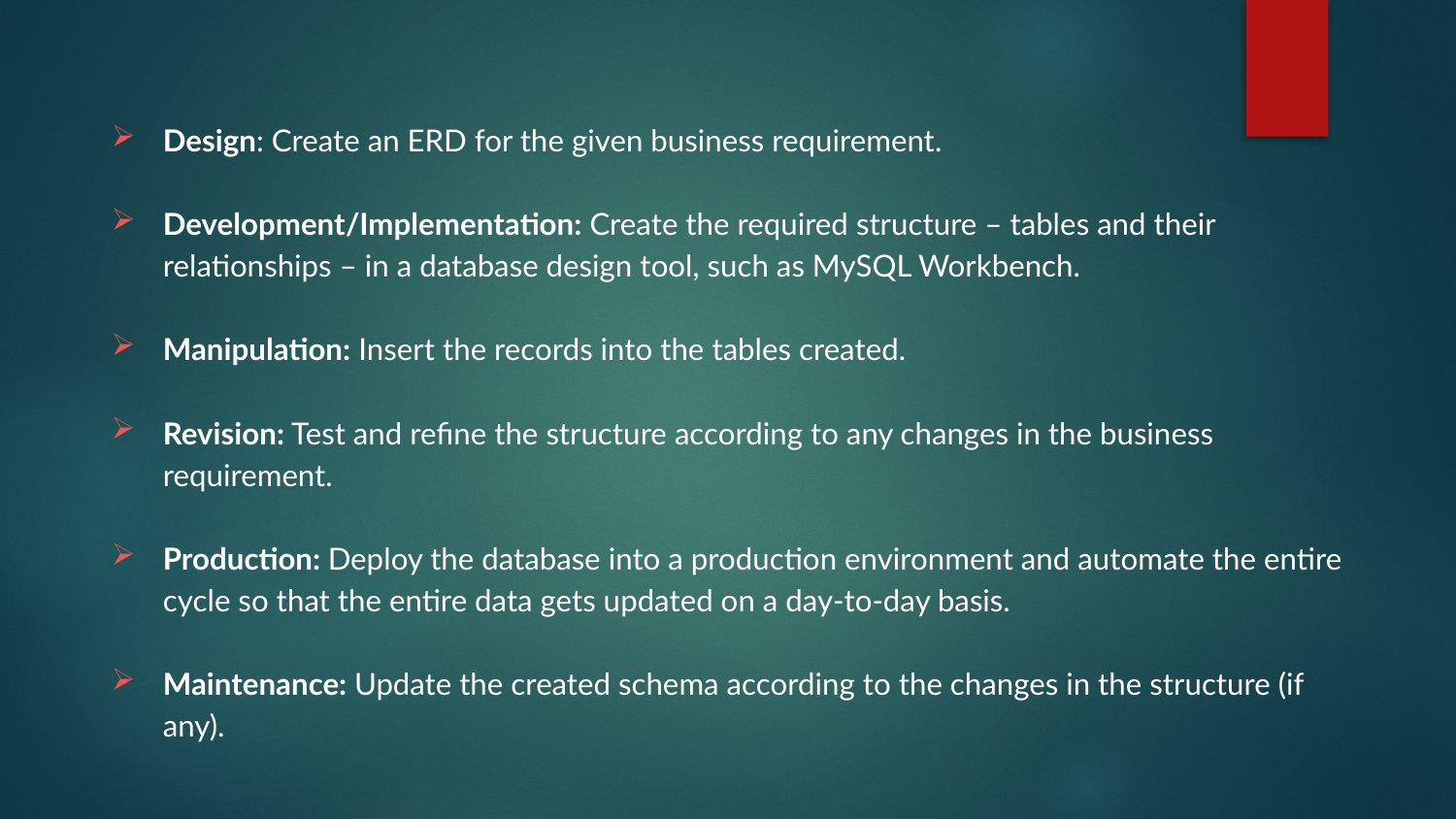

Design: Create an ERD for the given business requirement.

Development/Implementation: Create the required structure – tables and their relationships – in a database design tool, such as MySQL Workbench.

Manipulation: Insert the records into the tables created.

Revision: Test and refine the structure according to any changes in the business requirement.

Production: Deploy the database into a production environment and automate the entire cycle so that the entire data gets updated on a day-to-day basis.

Maintenance: Update the created schema according to the changes in the structure (if any).